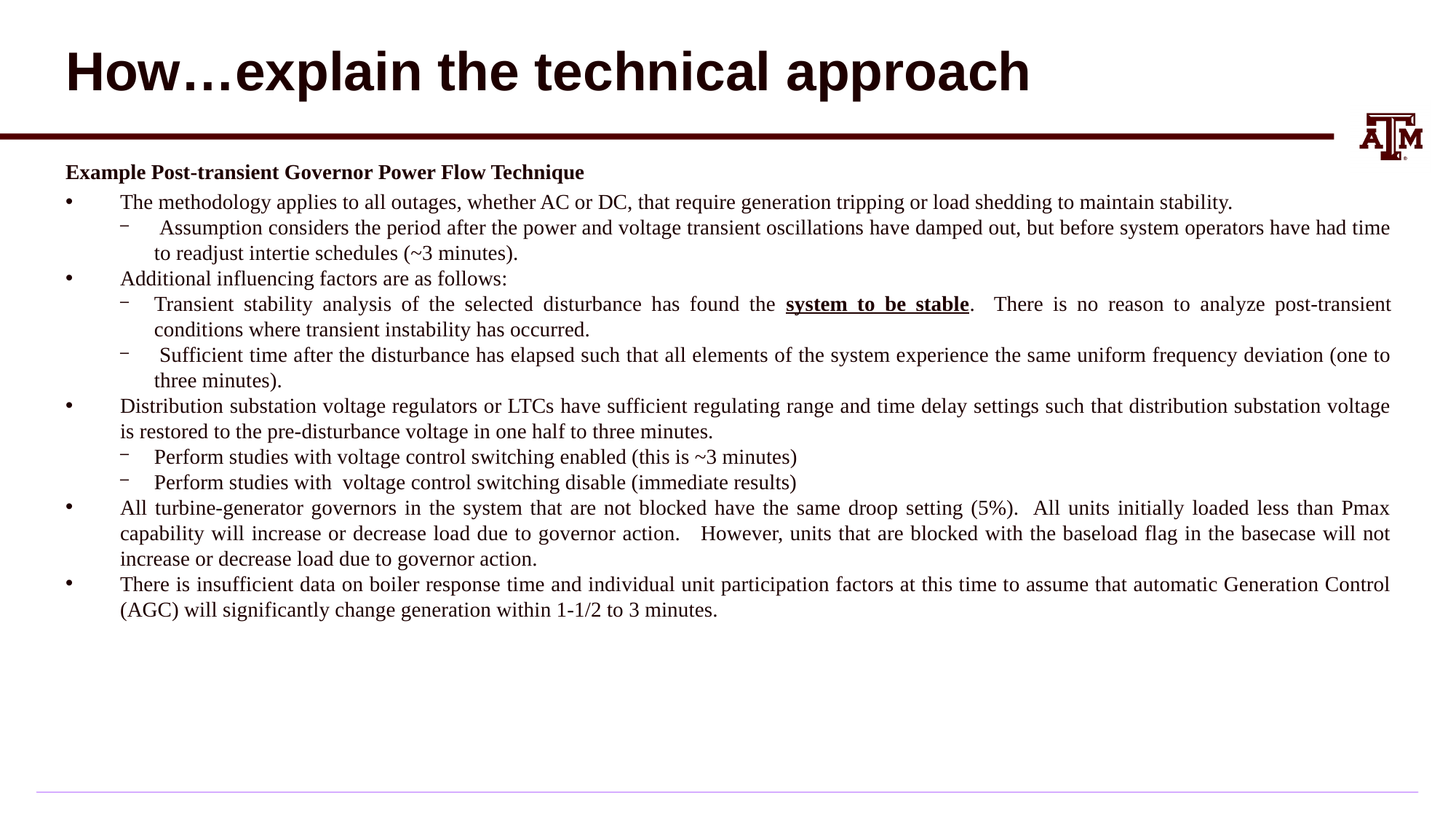

# How…explain the technical approach
Example Post-transient Governor Power Flow Technique
The methodology applies to all outages, whether AC or DC, that require generation tripping or load shedding to maintain stability.
 Assumption considers the period after the power and voltage transient oscillations have damped out, but before system operators have had time to readjust intertie schedules (~3 minutes).
Additional influencing factors are as follows:
Transient stability analysis of the selected disturbance has found the system to be stable.  There is no reason to analyze post-transient conditions where transient instability has occurred.
 Sufficient time after the disturbance has elapsed such that all elements of the system experience the same uniform frequency deviation (one to three minutes).
Distribution substation voltage regulators or LTCs have sufficient regulating range and time delay settings such that distribution substation voltage is restored to the pre-disturbance voltage in one half to three minutes.
Perform studies with voltage control switching enabled (this is ~3 minutes)
Perform studies with  voltage control switching disable (immediate results)
All turbine-generator governors in the system that are not blocked have the same droop setting (5%).  All units initially loaded less than Pmax capability will increase or decrease load due to governor action.   However, units that are blocked with the baseload flag in the basecase will not increase or decrease load due to governor action.
There is insufficient data on boiler response time and individual unit participation factors at this time to assume that automatic Generation Control (AGC) will significantly change generation within 1-1/2 to 3 minutes.